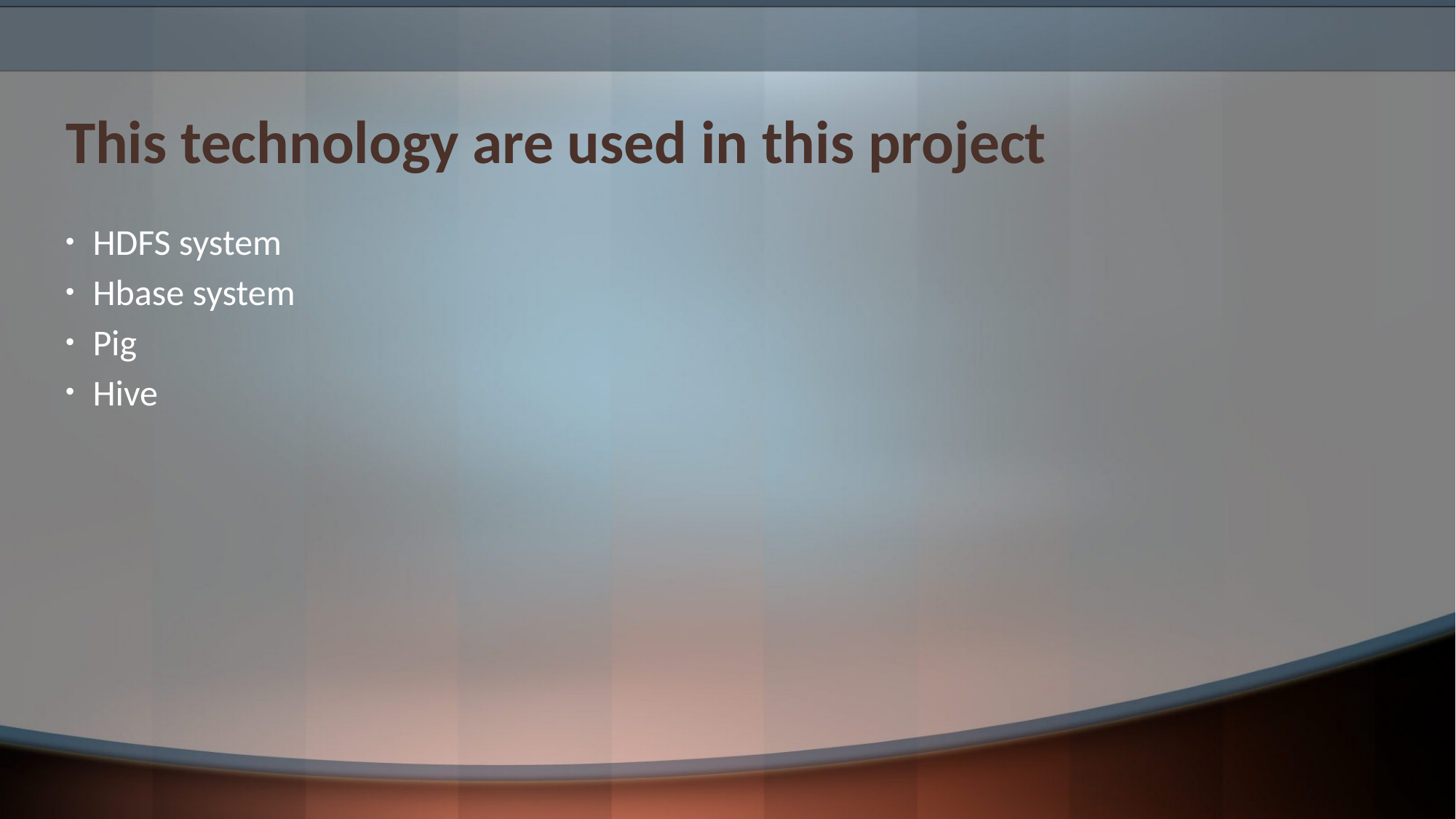

# This technology are used in this project
HDFS system
Hbase system
Pig
Hive